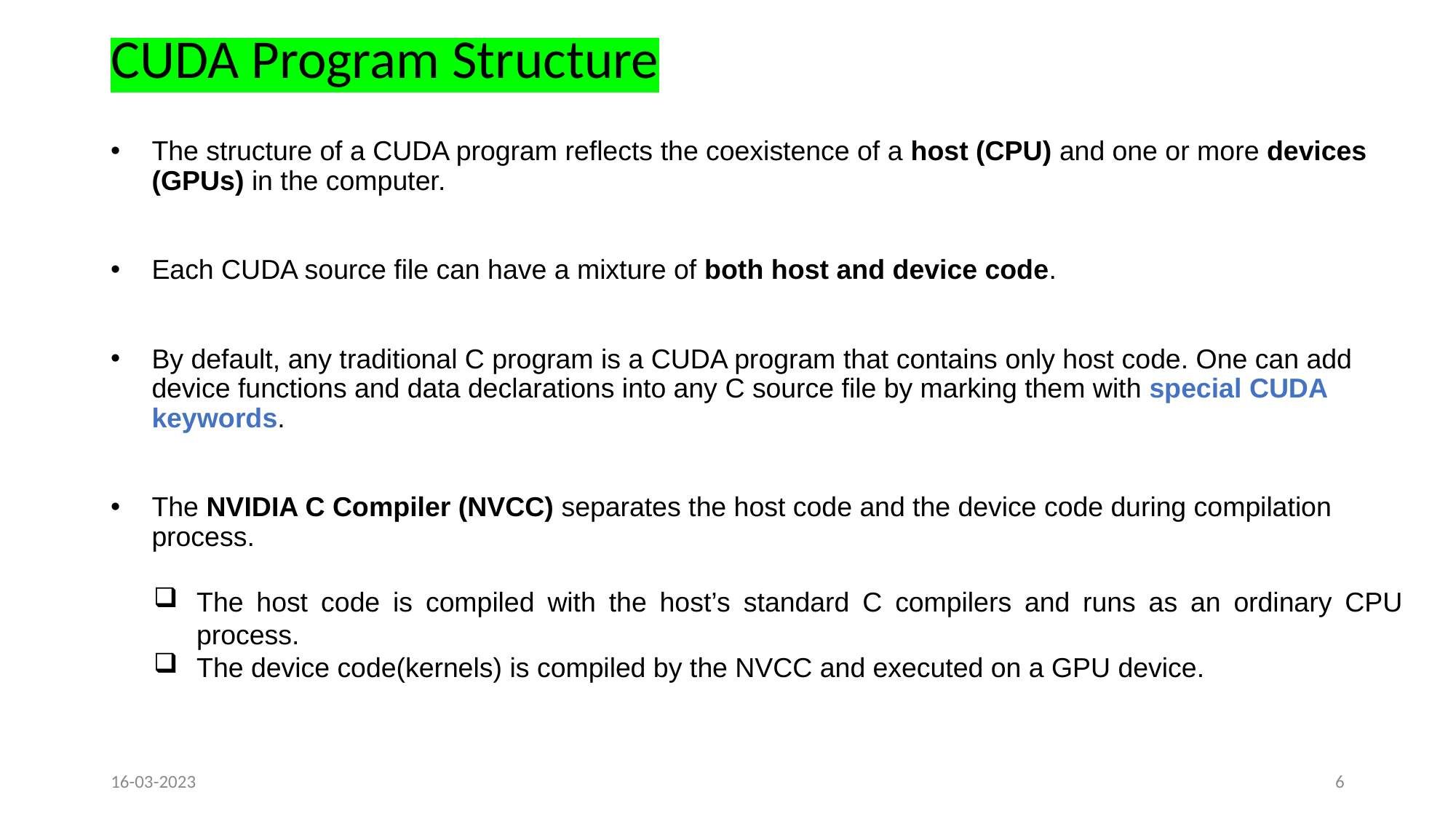

CUDA Program Structure
The structure of a CUDA program reflects the coexistence of a host (CPU) and one or more devices (GPUs) in the computer.

Each CUDA source file can have a mixture of both host and device code.

By default, any traditional C program is a CUDA program that contains only host code. One can add device functions and data declarations into any C source file by marking them with special CUDA keywords.

The NVIDIA C Compiler (NVCC) separates the host code and the device code during compilation process.

The host code is compiled with the host’s standard C compilers and runs as an ordinary CPU process.
The device code(kernels) is compiled by the NVCC and executed on a GPU device.

16-03-2023
6